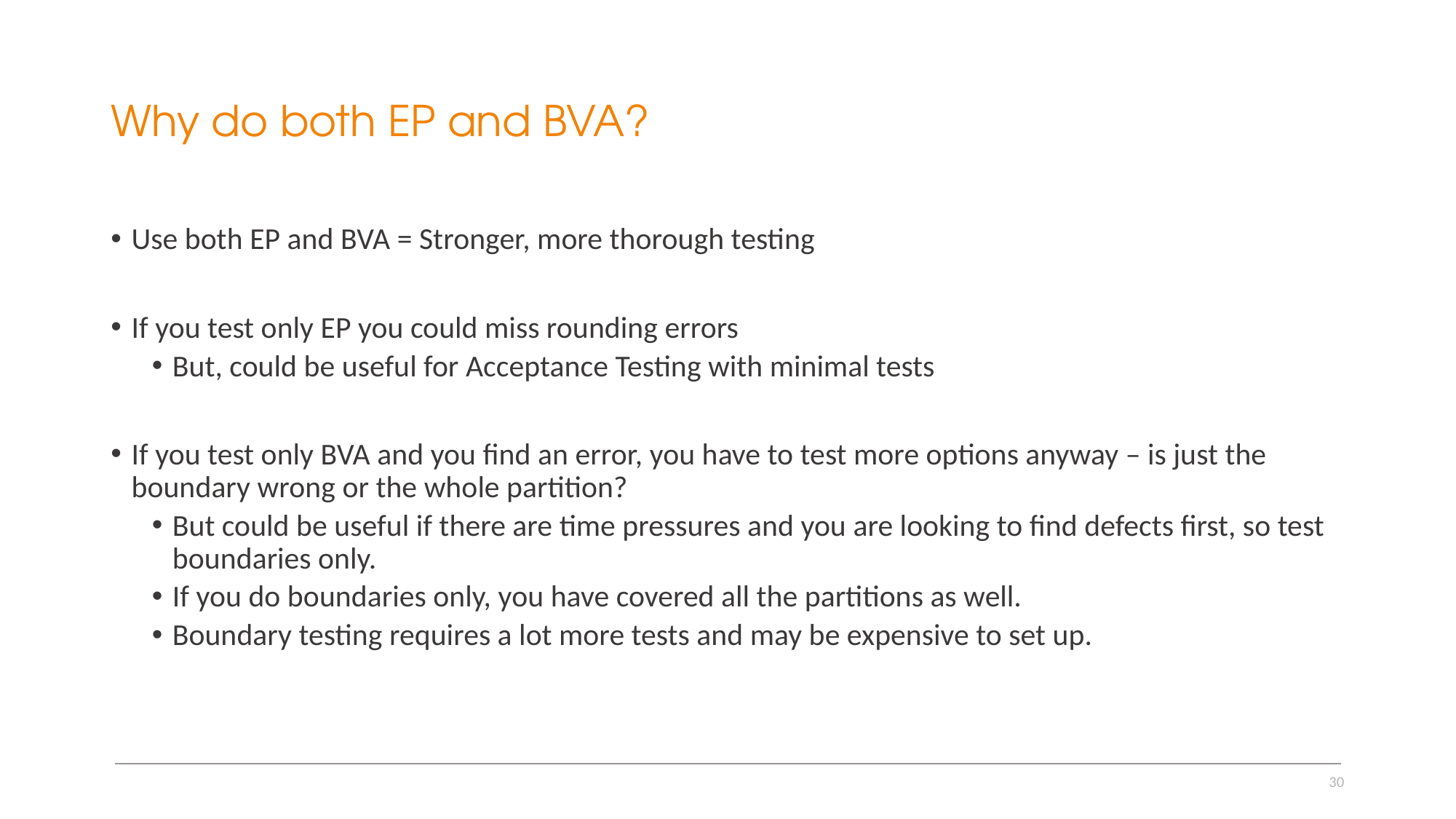

# Why do both EP and BVA?
Use both EP and BVA = Stronger, more thorough testing

If you test only EP you could miss rounding errors
But, could be useful for Acceptance Testing with minimal tests

If you test only BVA and you find an error, you have to test more options anyway – is just the boundary wrong or the whole partition?
But could be useful if there are time pressures and you are looking to find defects first, so test boundaries only.
If you do boundaries only, you have covered all the partitions as well.
Boundary testing requires a lot more tests and may be expensive to set up.

30